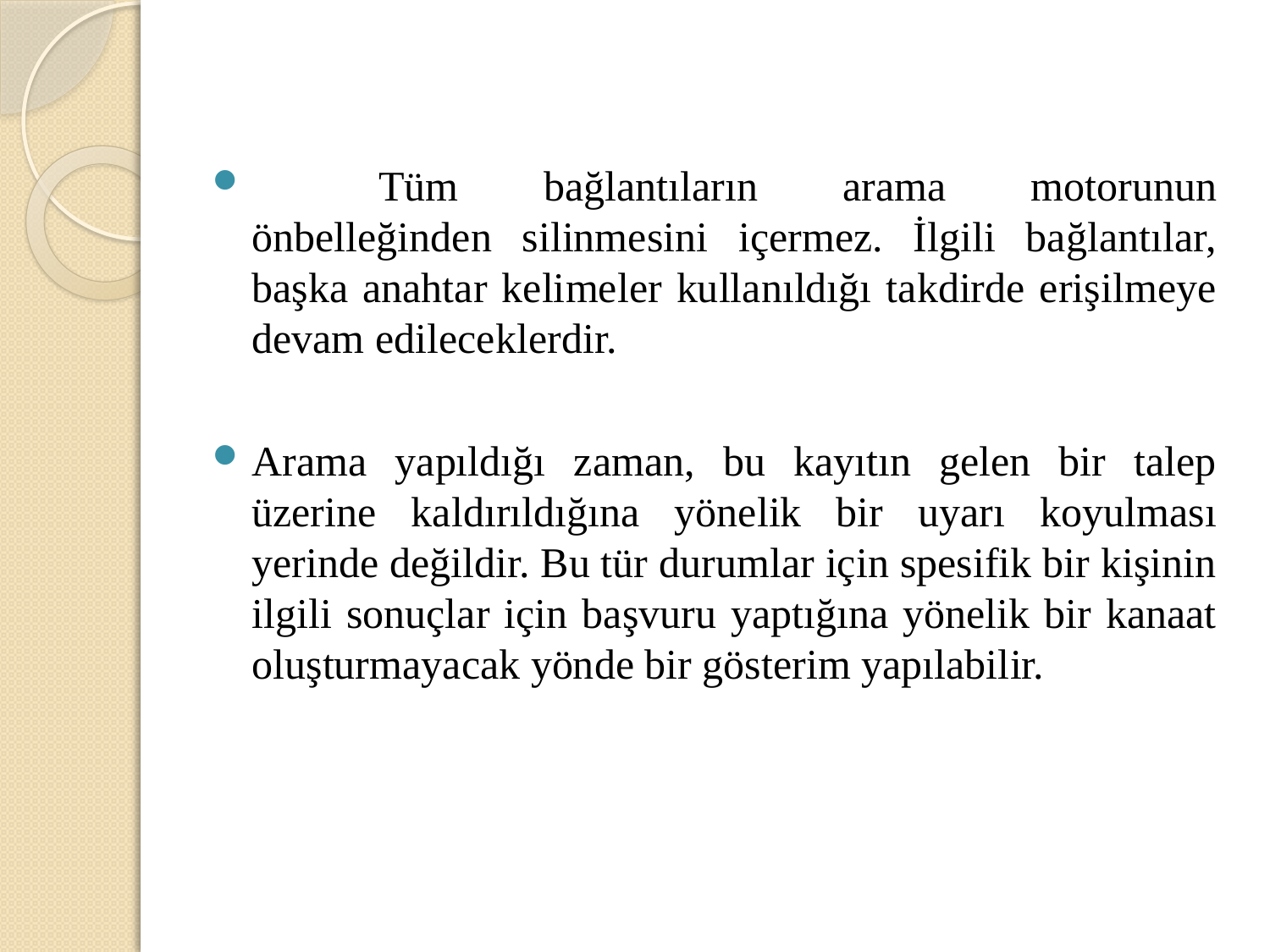

Tüm bağlantıların arama motorunun önbelleğinden silinmesini içermez. İlgili bağlantılar, başka anahtar kelimeler kullanıldığı takdirde erişilmeye devam edileceklerdir.

Arama yapıldığı zaman, bu kayıtın gelen bir talep üzerine kaldırıldığına yönelik bir uyarı koyulması yerinde değildir. Bu tür durumlar için spesifik bir kişinin ilgili sonuçlar için başvuru yaptığına yönelik bir kanaat oluşturmayacak yönde bir gösterim yapılabilir.